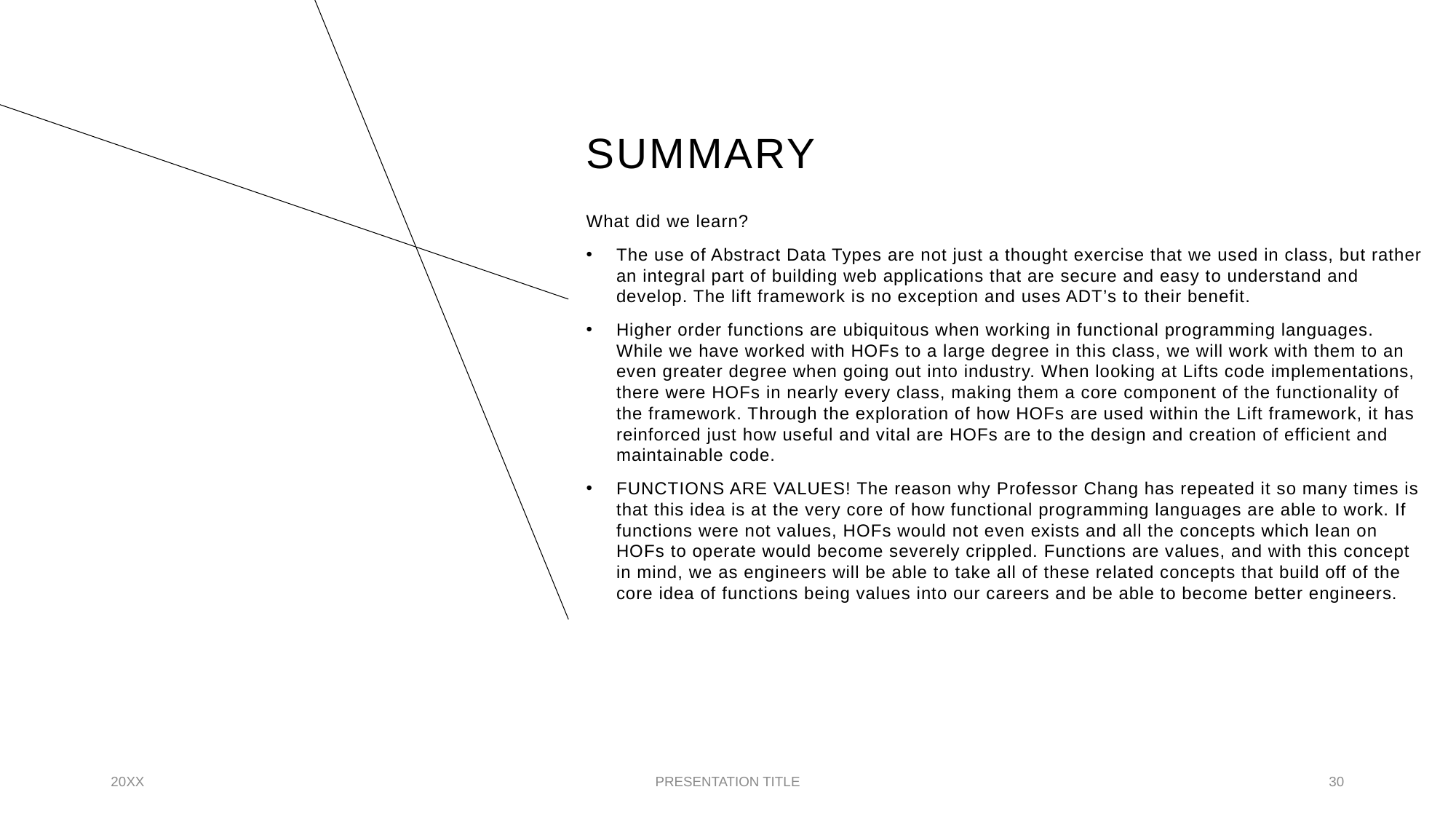

# SUMMARY
What did we learn?
The use of Abstract Data Types are not just a thought exercise that we used in class, but rather an integral part of building web applications that are secure and easy to understand and develop. The lift framework is no exception and uses ADT’s to their benefit.
Higher order functions are ubiquitous when working in functional programming languages. While we have worked with HOFs to a large degree in this class, we will work with them to an even greater degree when going out into industry. When looking at Lifts code implementations, there were HOFs in nearly every class, making them a core component of the functionality of the framework. Through the exploration of how HOFs are used within the Lift framework, it has reinforced just how useful and vital are HOFs are to the design and creation of efficient and maintainable code.
FUNCTIONS ARE VALUES! The reason why Professor Chang has repeated it so many times is that this idea is at the very core of how functional programming languages are able to work. If functions were not values, HOFs would not even exists and all the concepts which lean on HOFs to operate would become severely crippled. Functions are values, and with this concept in mind, we as engineers will be able to take all of these related concepts that build off of the core idea of functions being values into our careers and be able to become better engineers.	​
20XX
PRESENTATION TITLE
30